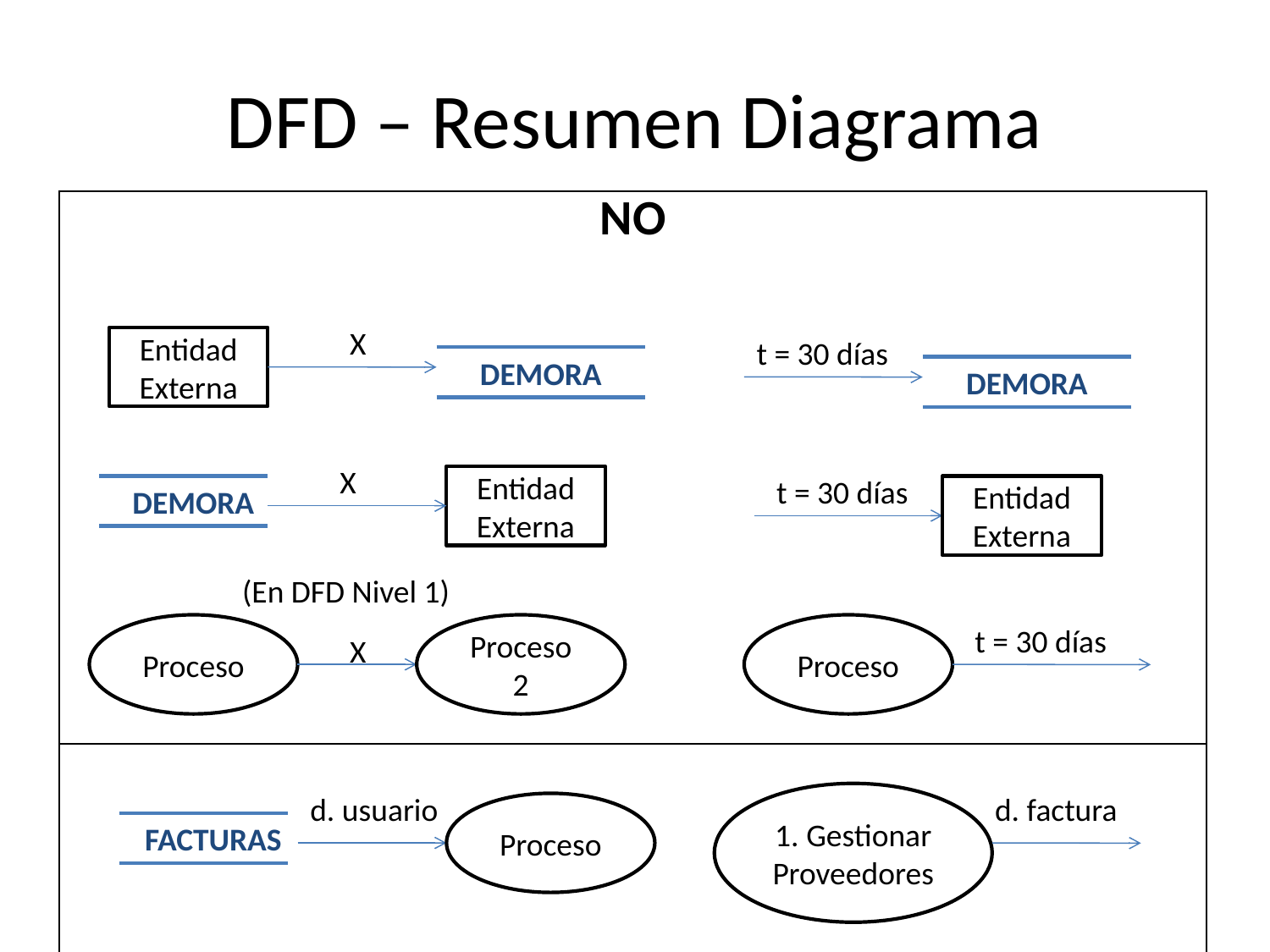

# DFD – Resumen Diagrama
| NO |
| --- |
|  |
X
Entidad Externa
t = 30 días
DEMORA
DEMORA
X
Entidad Externa
t = 30 días
DEMORA
Entidad Externa
(En DFD Nivel 1)
Proceso
Proceso 2
Proceso
t = 30 días
X
d. usuario
1. Gestionar Proveedores
d. factura
Proceso
FACTURAS